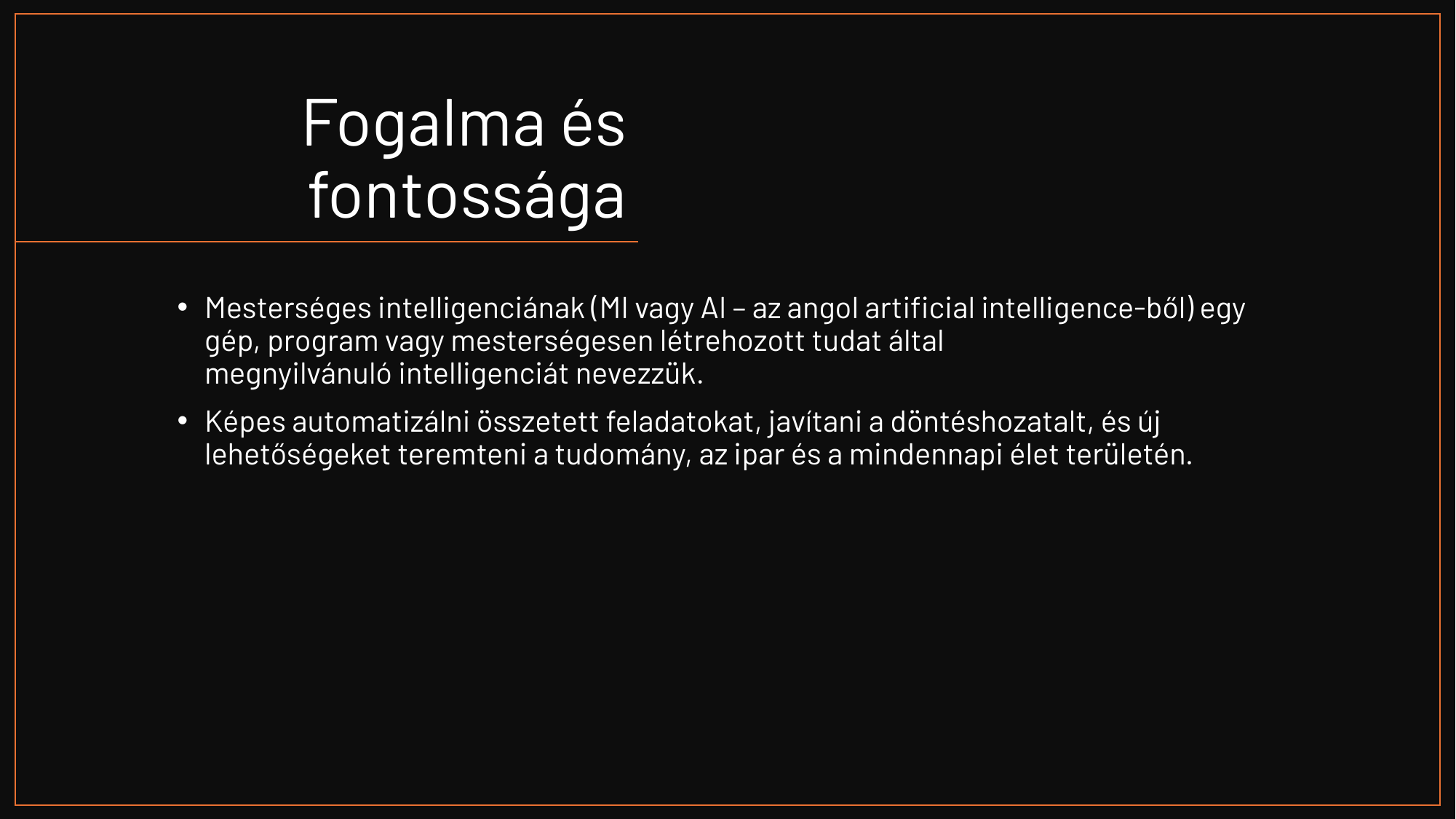

# Fogalma és fontossága
Mesterséges intelligenciának (MI vagy AI – az angol artificial intelligence-ből) egy gép, program vagy mesterségesen létrehozott tudat által megnyilvánuló intelligenciát nevezzük.
Képes automatizálni összetett feladatokat, javítani a döntéshozatalt, és új lehetőségeket teremteni a tudomány, az ipar és a mindennapi élet területén.